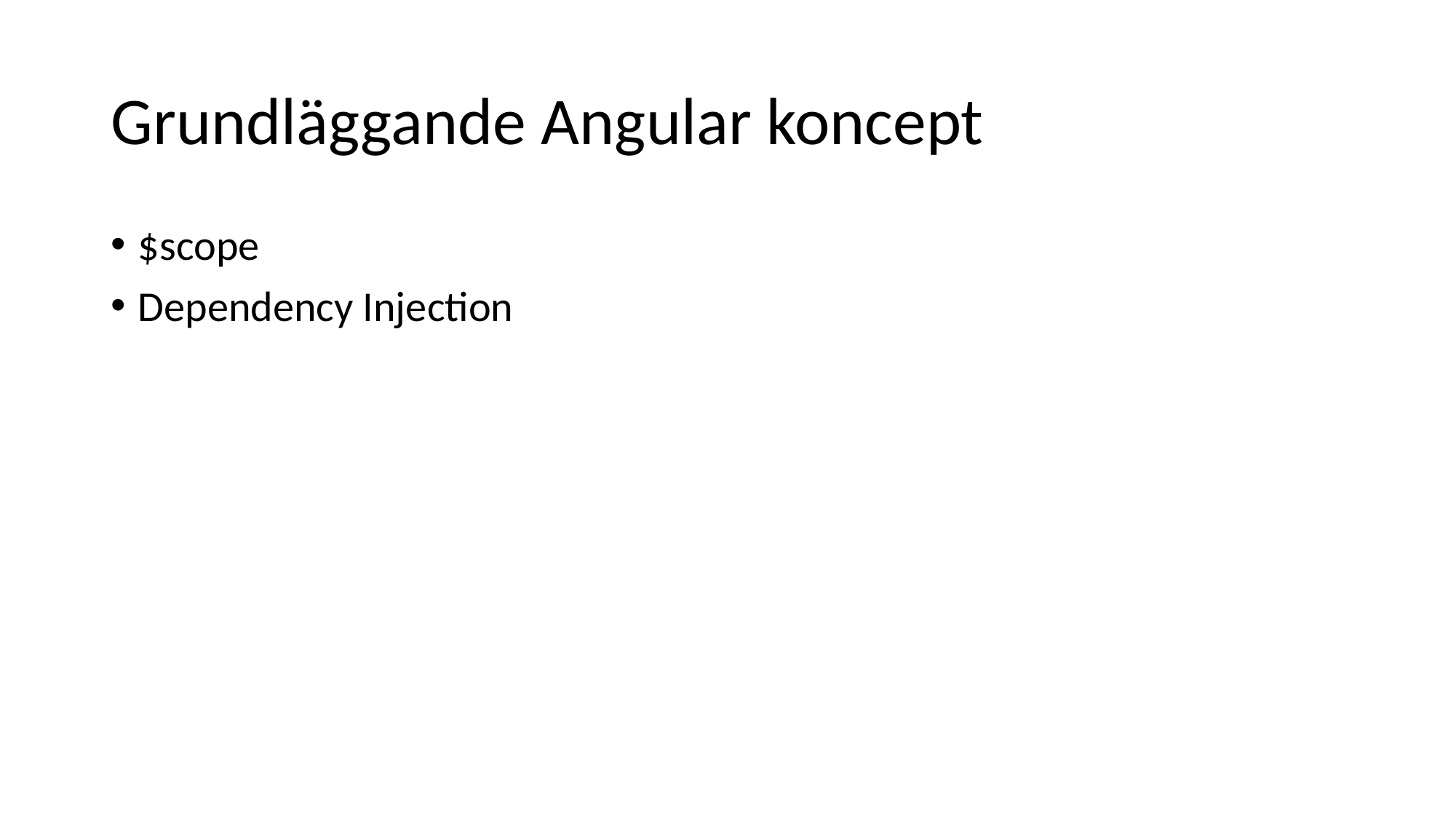

# Grundläggande Angular koncept
$scope
Dependency Injection